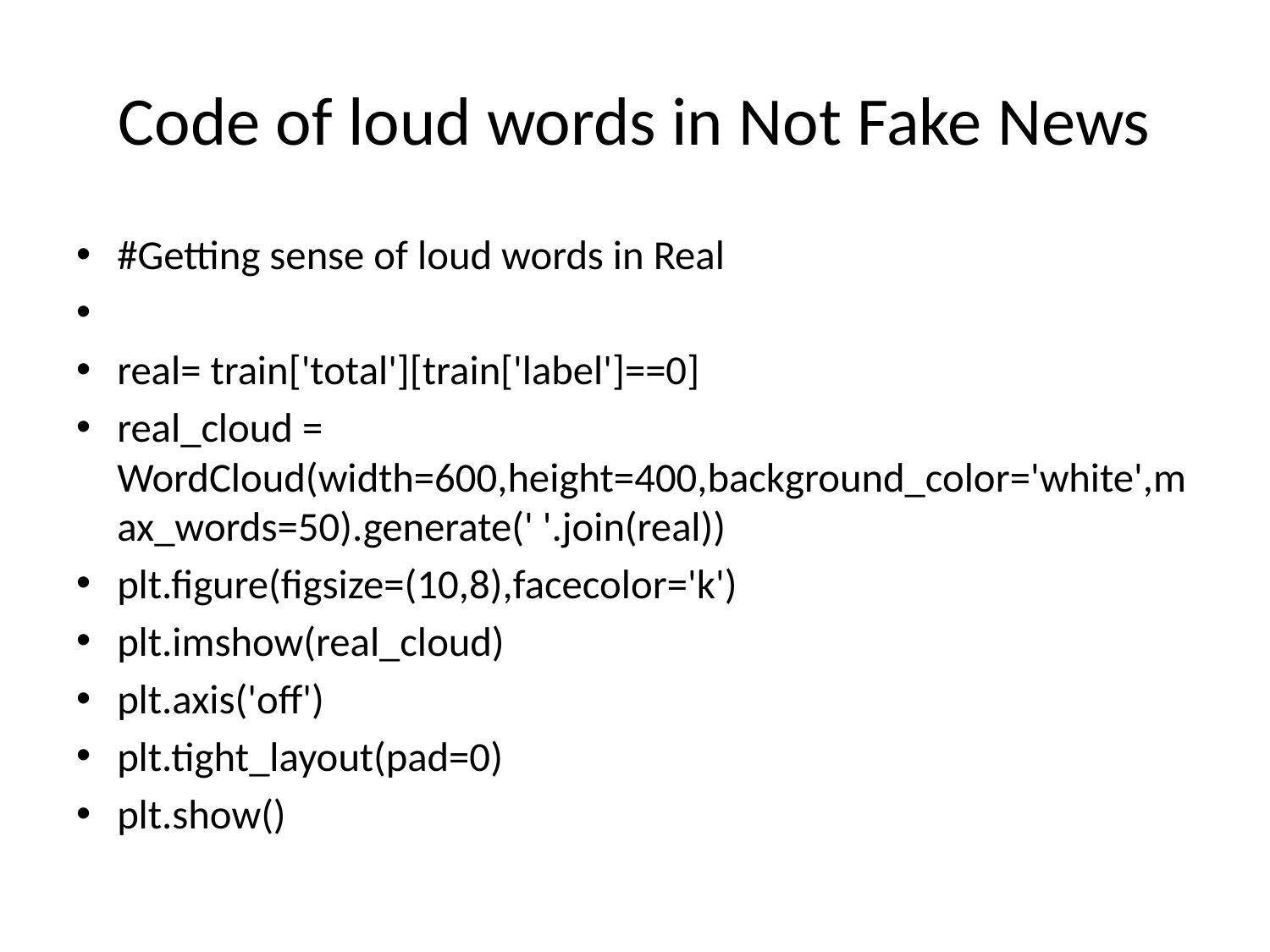

# Code of loud words in Not Fake News
#Getting sense of loud words in Real

real= train['total'][train['label']==0]
real_cloud = WordCloud(width=600,height=400,background_color='white',max_words=50).generate(' '.join(real))
plt.figure(figsize=(10,8),facecolor='k')
plt.imshow(real_cloud)
plt.axis('off')
plt.tight_layout(pad=0)
plt.show()